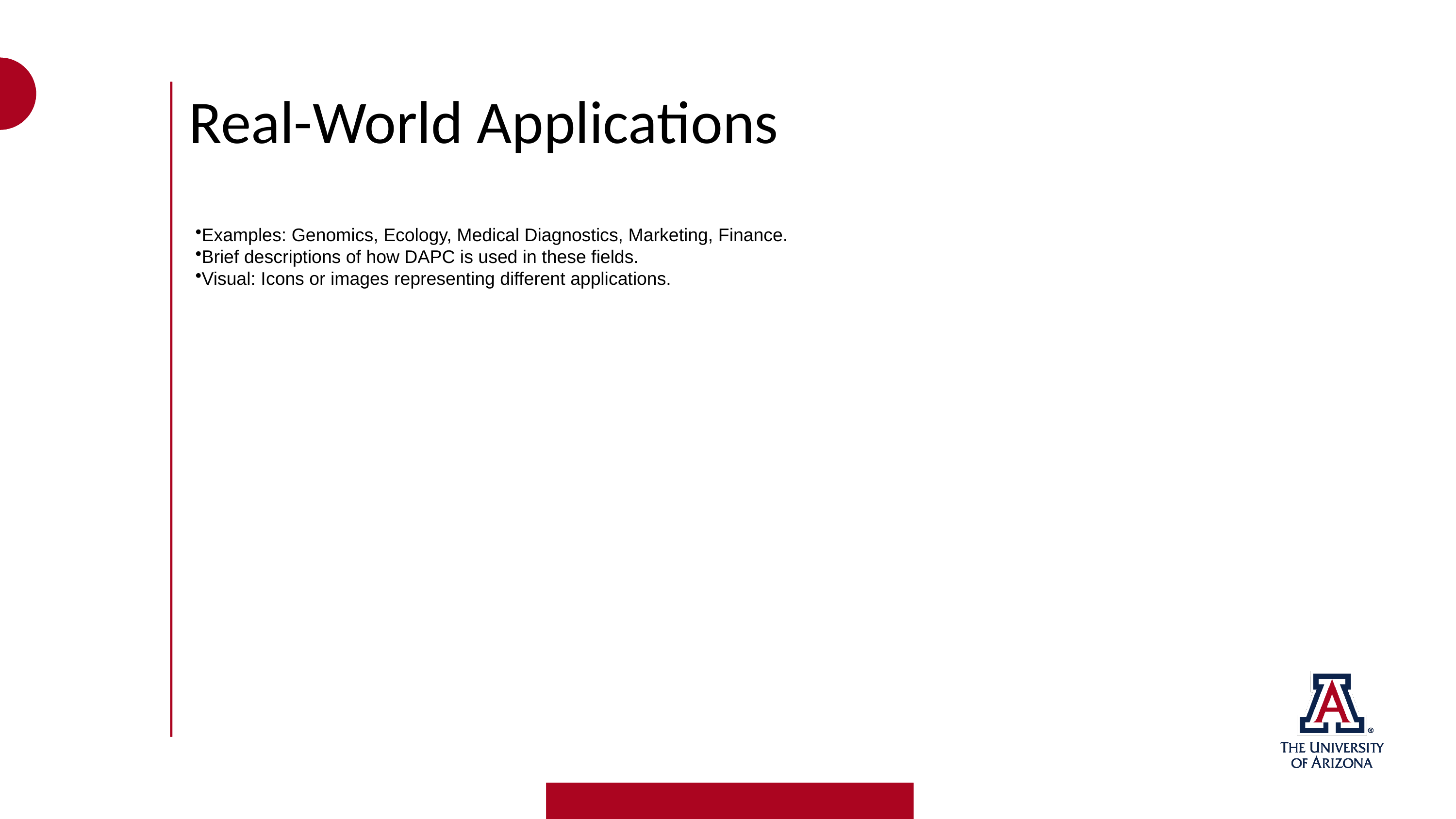

Real-World Applications

Examples: Genomics, Ecology, Medical Diagnostics, Marketing, Finance.
Brief descriptions of how DAPC is used in these fields.
Visual: Icons or images representing different applications.